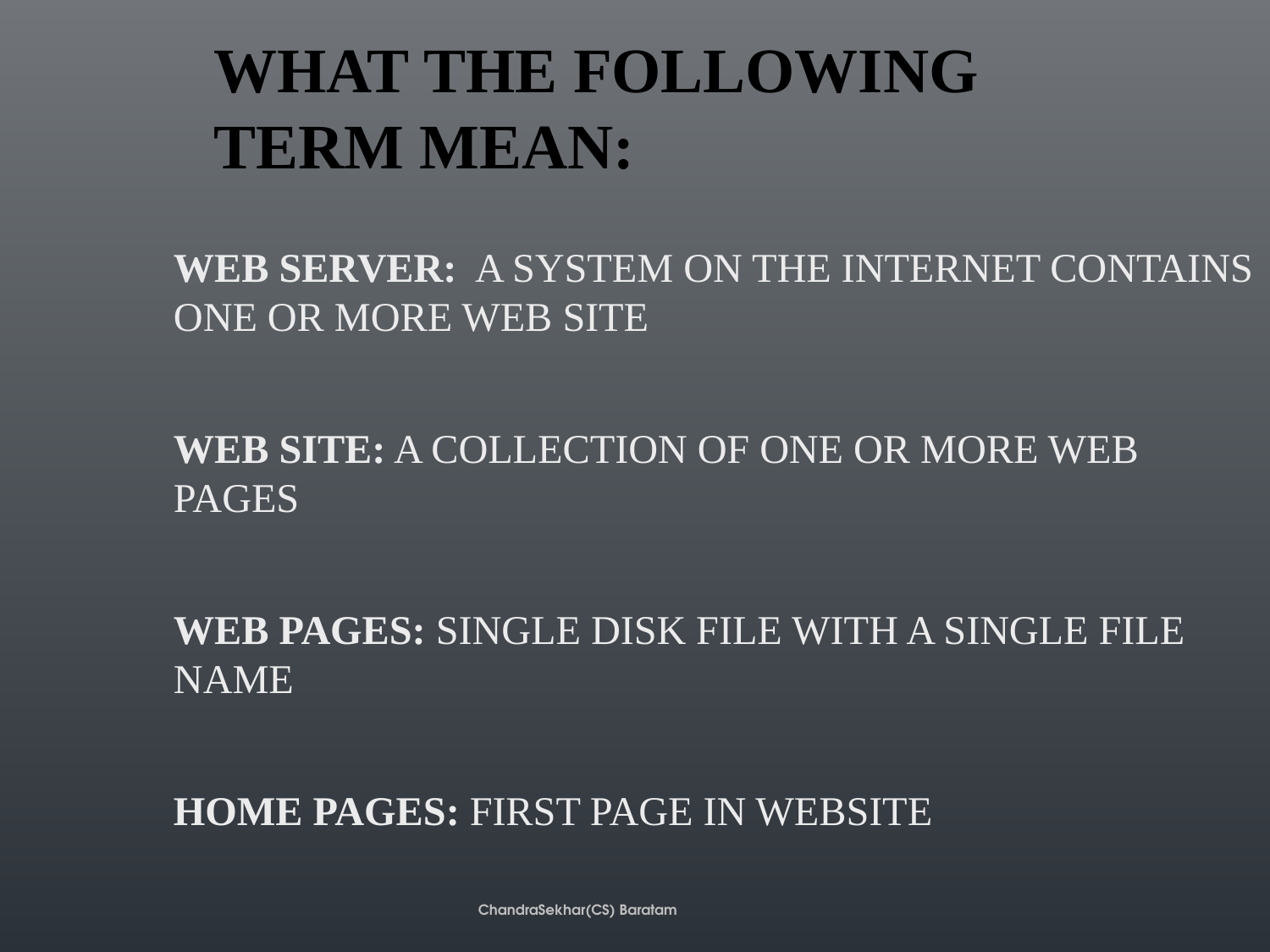

# What the following term mean:
Web server:  a system on the internet contains one or more web site

Web site: a collection of one or more web pages

Web pages: single disk file with a single file name

Home pages: first page in website
ChandraSekhar(CS) Baratam